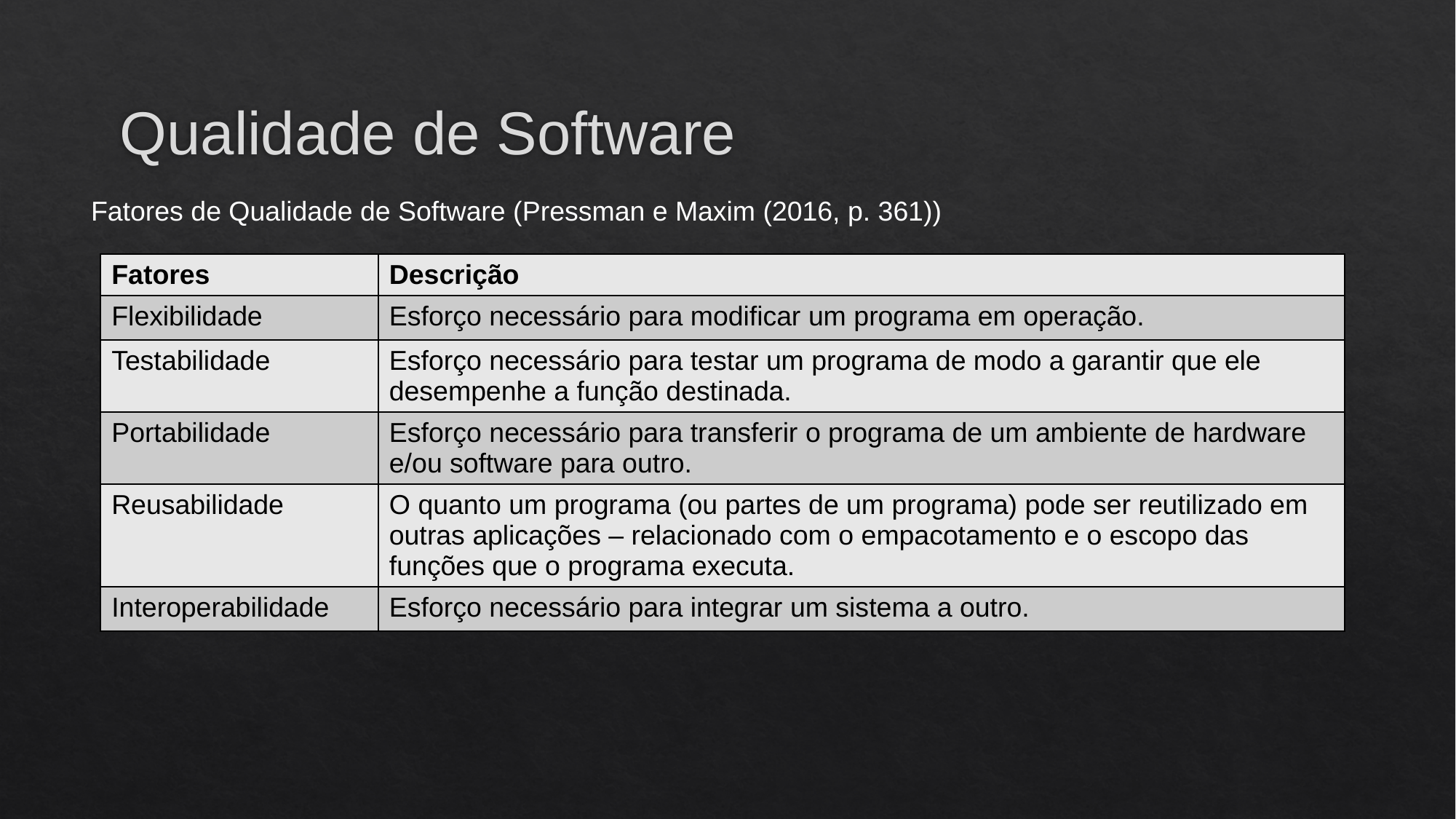

# Qualidade de Software
Fatores de Qualidade de Software (Pressman e Maxim (2016, p. 361))
| Fatores | Descrição |
| --- | --- |
| Flexibilidade | Esforço necessário para modificar um programa em operação. |
| Testabilidade | Esforço necessário para testar um programa de modo a garantir que ele desempenhe a função destinada. |
| Portabilidade | Esforço necessário para transferir o programa de um ambiente de hardware e/ou software para outro. |
| Reusabilidade | O quanto um programa (ou partes de um programa) pode ser reutilizado em outras aplicações – relacionado com o empacotamento e o escopo das funções que o programa executa. |
| Interoperabilidade | Esforço necessário para integrar um sistema a outro. |